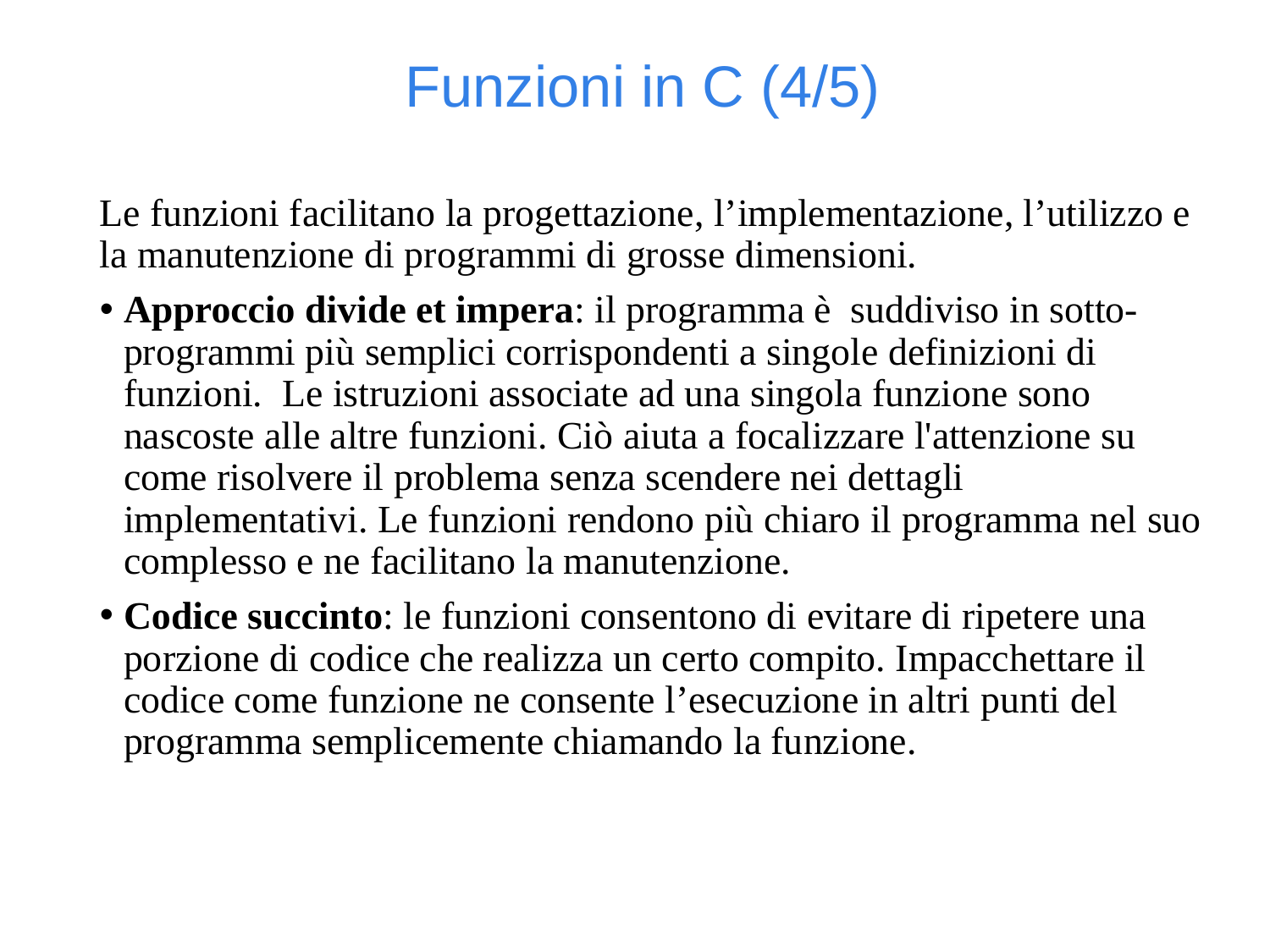

Funzioni in C (4/5)

Le funzioni facilitano la progettazione, l’implementazione, l’utilizzo e la manutenzione di programmi di grosse dimensioni.
Approccio divide et impera: il programma è  suddiviso in sotto-programmi più semplici corrispondenti a singole definizioni di funzioni.  Le istruzioni associate ad una singola funzione sono nascoste alle altre funzioni. Ciò aiuta a focalizzare l'attenzione su come risolvere il problema senza scendere nei dettagli implementativi. Le funzioni rendono più chiaro il programma nel suo complesso e ne facilitano la manutenzione.
Codice succinto: le funzioni consentono di evitare di ripetere una porzione di codice che realizza un certo compito. Impacchettare il codice come funzione ne consente l’esecuzione in altri punti del programma semplicemente chiamando la funzione.